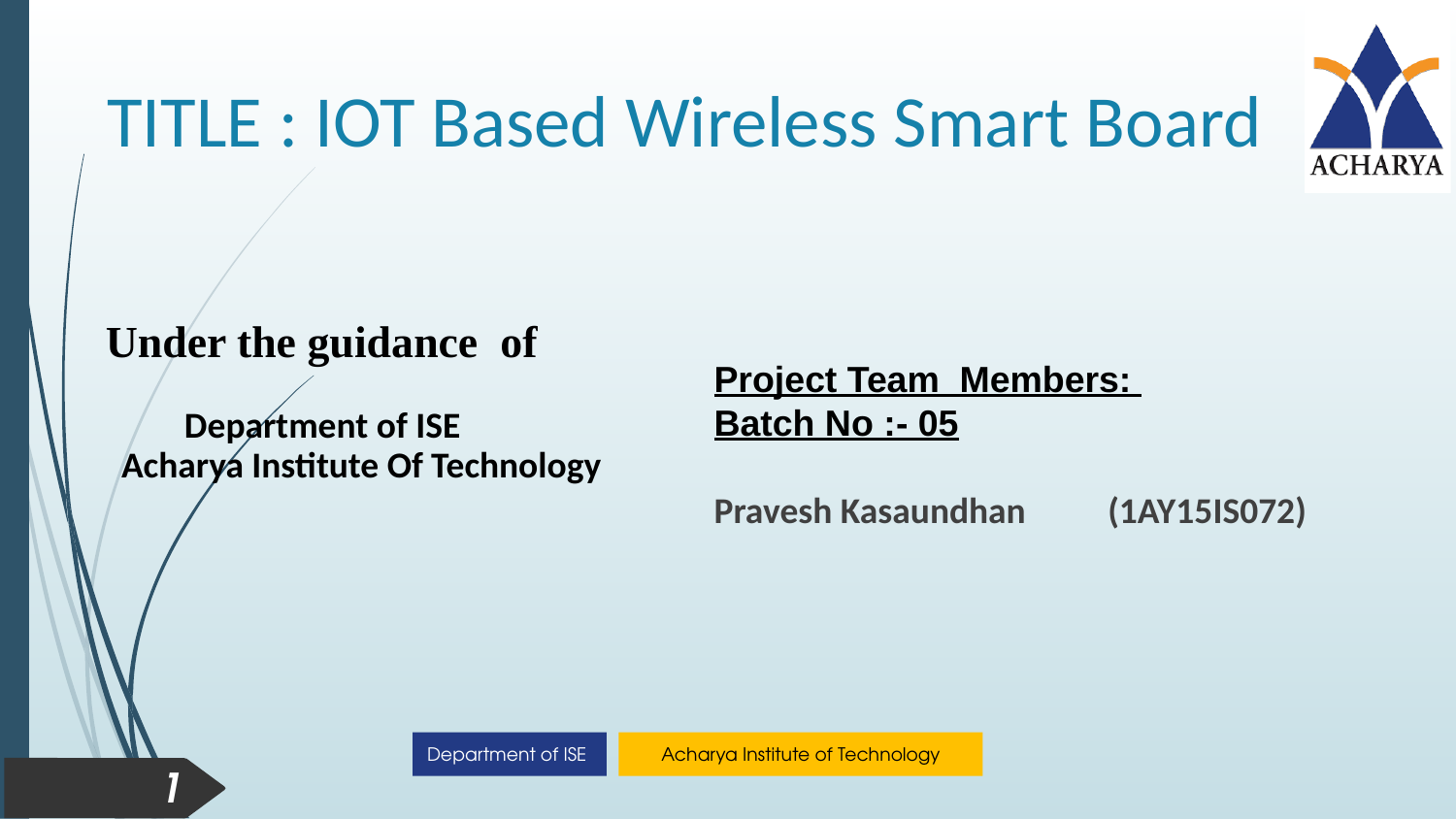

# TITLE : IOT Based Wireless Smart Board
      Under the guidance  of

	Department of ISE
          Acharya Institute Of Technology

Project Team  Members:
Batch No :- 05

Pravesh Kasaundhan          (1AY15IS072)

1